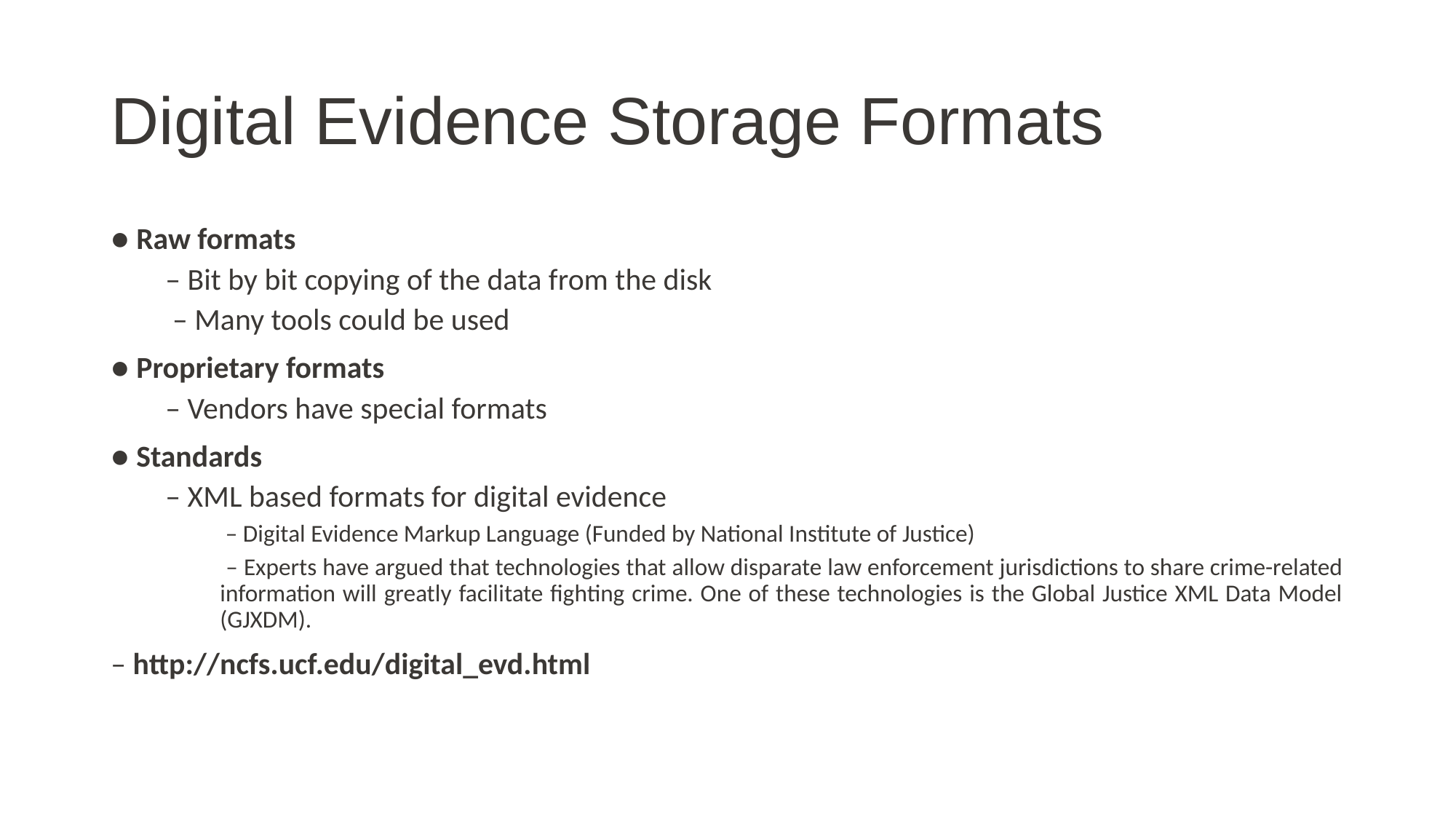

# Digital Evidence Storage Formats
● Raw formats
– Bit by bit copying of the data from the disk
 – Many tools could be used
● Proprietary formats
– Vendors have special formats
● Standards
– XML based formats for digital evidence
 – Digital Evidence Markup Language (Funded by National Institute of Justice)
 – Experts have argued that technologies that allow disparate law enforcement jurisdictions to share crime-related information will greatly facilitate fighting crime. One of these technologies is the Global Justice XML Data Model (GJXDM).
– http://ncfs.ucf.edu/digital_evd.html